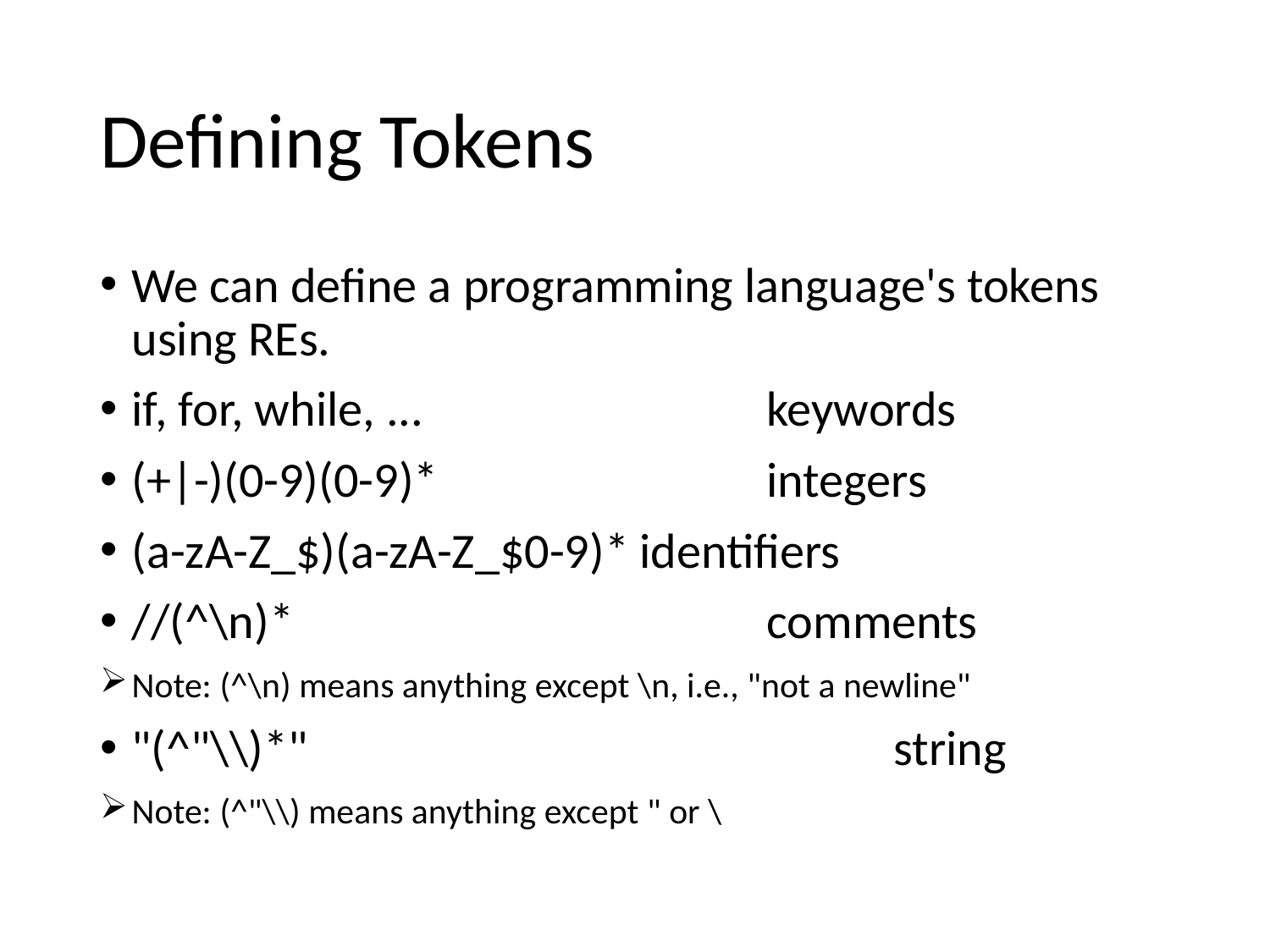

# Defining Tokens
We can define a programming language's tokens using REs.
if, for, while, ...			keywords
(+|-)(0-9)(0-9)*			integers
(a-zA-Z_$)(a-zA-Z_$0-9)*	identifiers
//(^\n)*				comments
Note: (^\n) means anything except \n, i.e., "not a newline"
"(^"\\)*"					string
Note: (^"\\) means anything except " or \